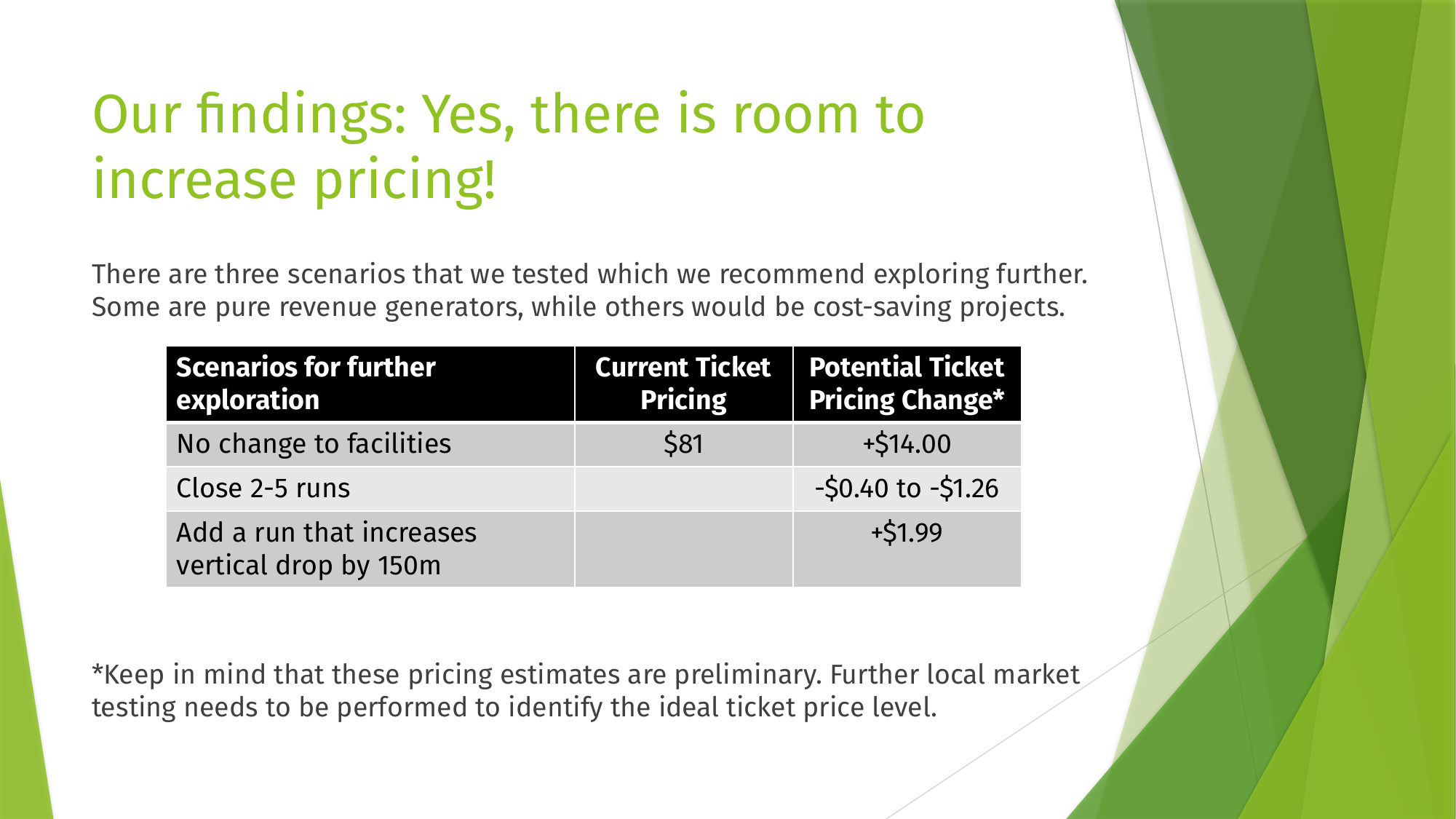

# Our findings: Yes, there is room to increase pricing!
There are three scenarios that we tested which we recommend exploring further. Some are pure revenue generators, while others would be cost-saving projects.
| Scenarios for further exploration | Current Ticket Pricing | Potential Ticket Pricing Change\* |
| --- | --- | --- |
| No change to facilities | $81 | +$14.00 |
| Close 2-5 runs |  | -$0.40 to -$1.26 |
| Add a run that increases vertical drop by 150m |  | +$1.99 |
*Keep in mind that these pricing estimates are preliminary. Further local market testing needs to be performed to identify the ideal ticket price level.